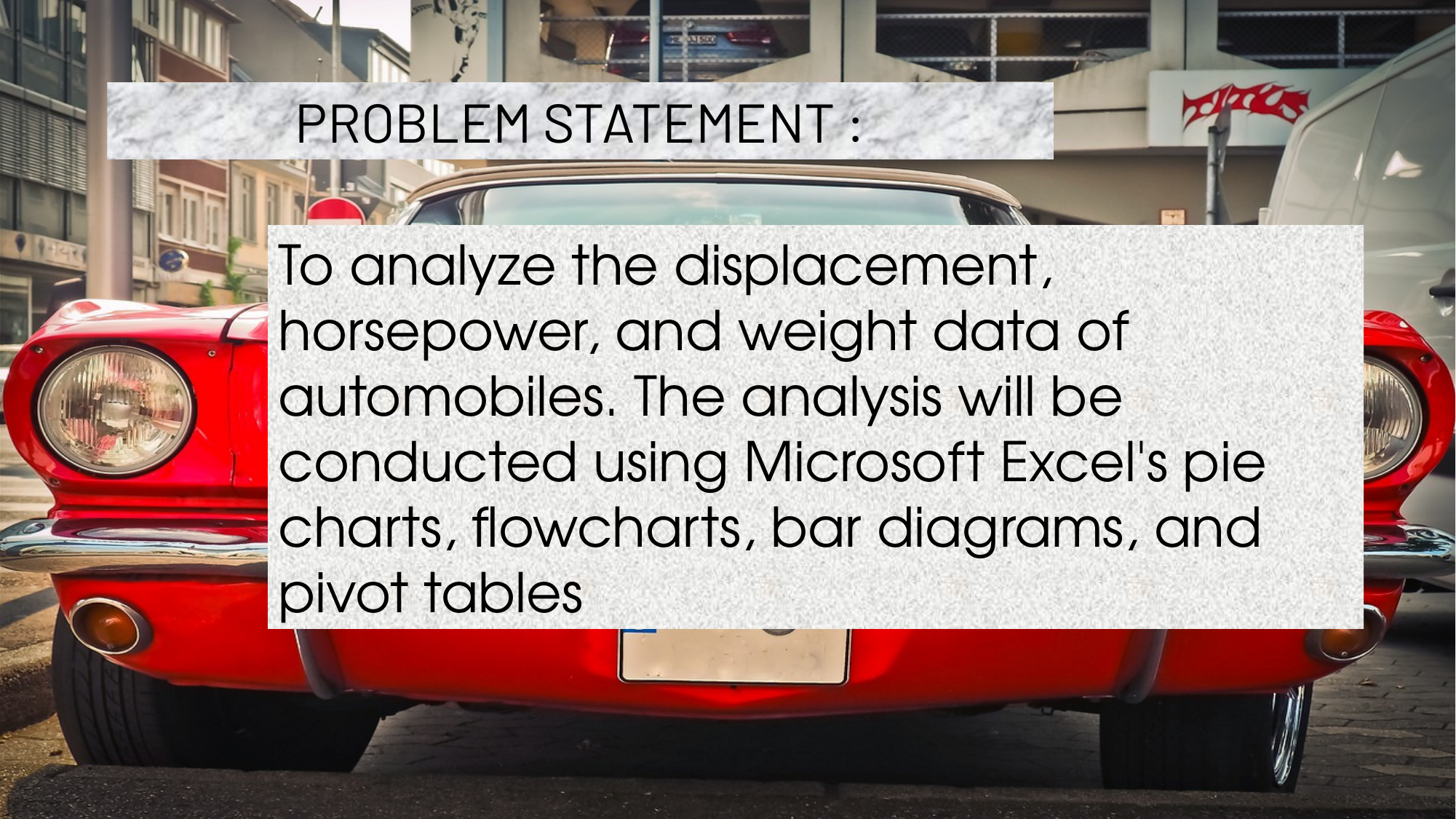

PROBLEM STATEMENT :
To analyze the displacement, horsepower, and weight data of automobiles. The analysis will be conducted using Microsoft Excel's pie charts, flowcharts, bar diagrams, and pivot tables